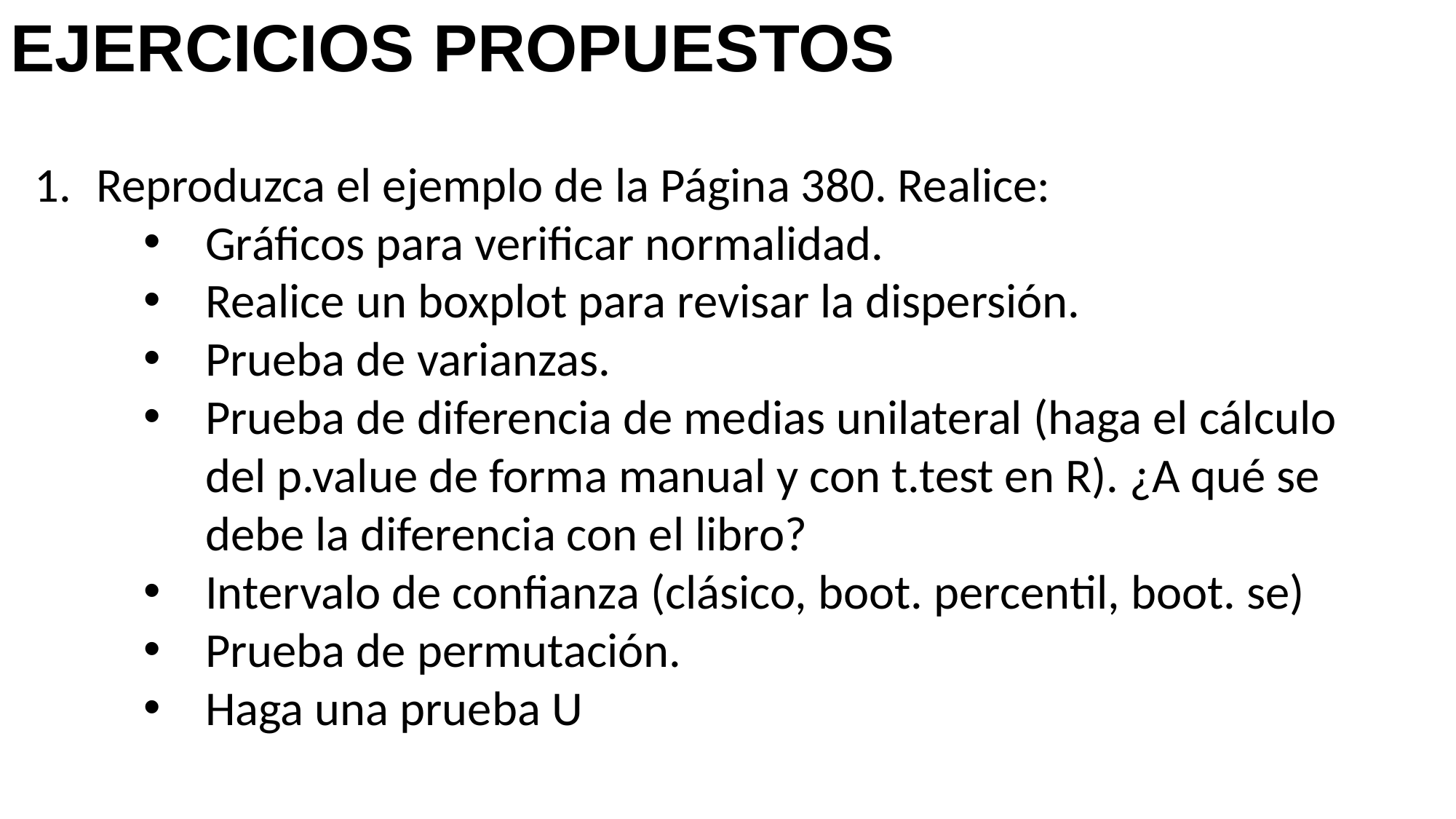

EJERCICIOS PROPUESTOS
Reproduzca el ejemplo de la Página 380. Realice:
Gráficos para verificar normalidad.
Realice un boxplot para revisar la dispersión.
Prueba de varianzas.
Prueba de diferencia de medias unilateral (haga el cálculo del p.value de forma manual y con t.test en R). ¿A qué se debe la diferencia con el libro?
Intervalo de confianza (clásico, boot. percentil, boot. se)
Prueba de permutación.
Haga una prueba U